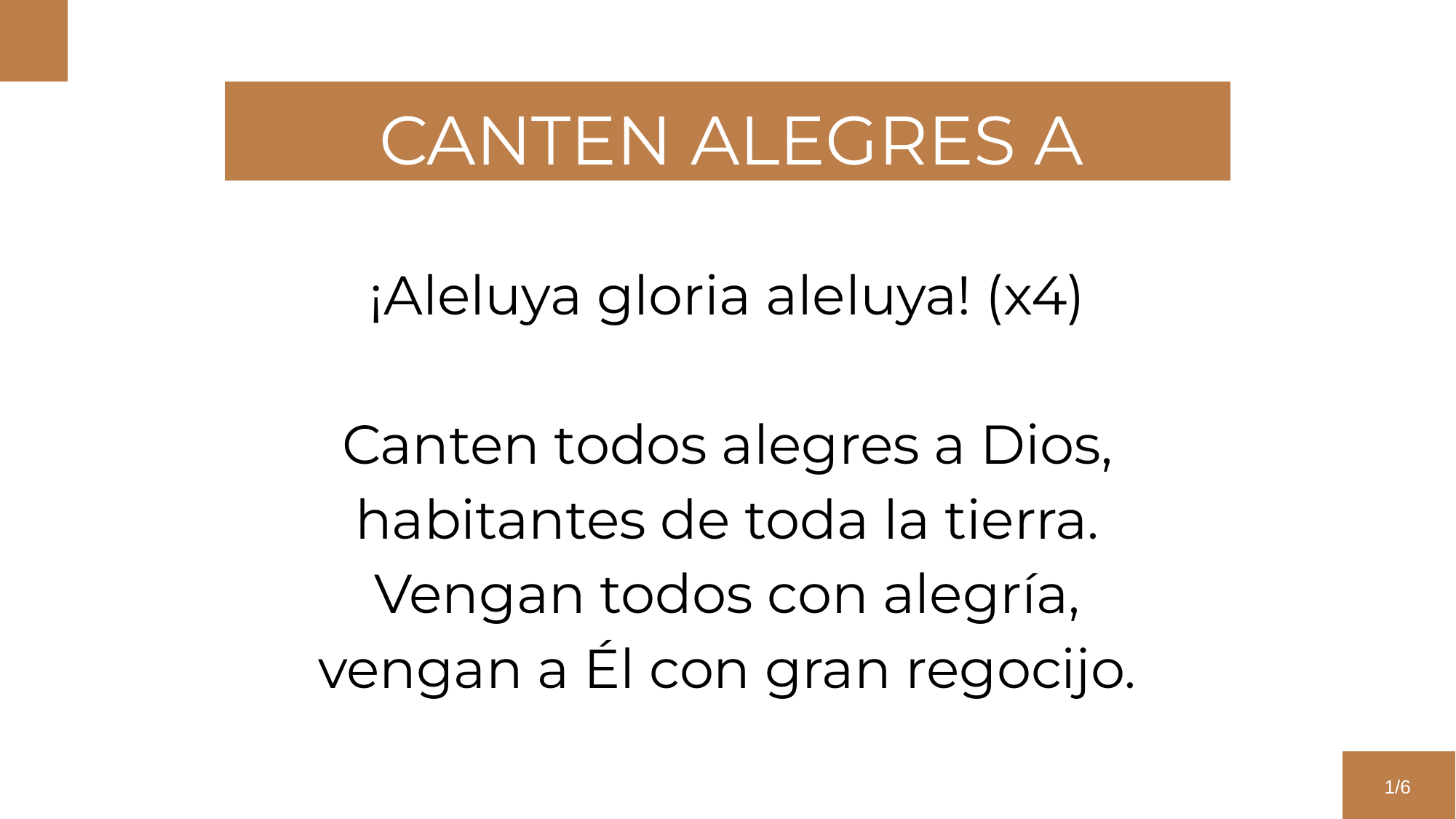

CANTEN ALEGRES A DIOS
¡Aleluya gloria aleluya! (x4)

Canten todos alegres a Dios,
habitantes de toda la tierra.
Vengan todos con alegría,
vengan a Él con gran regocijo.

1/6